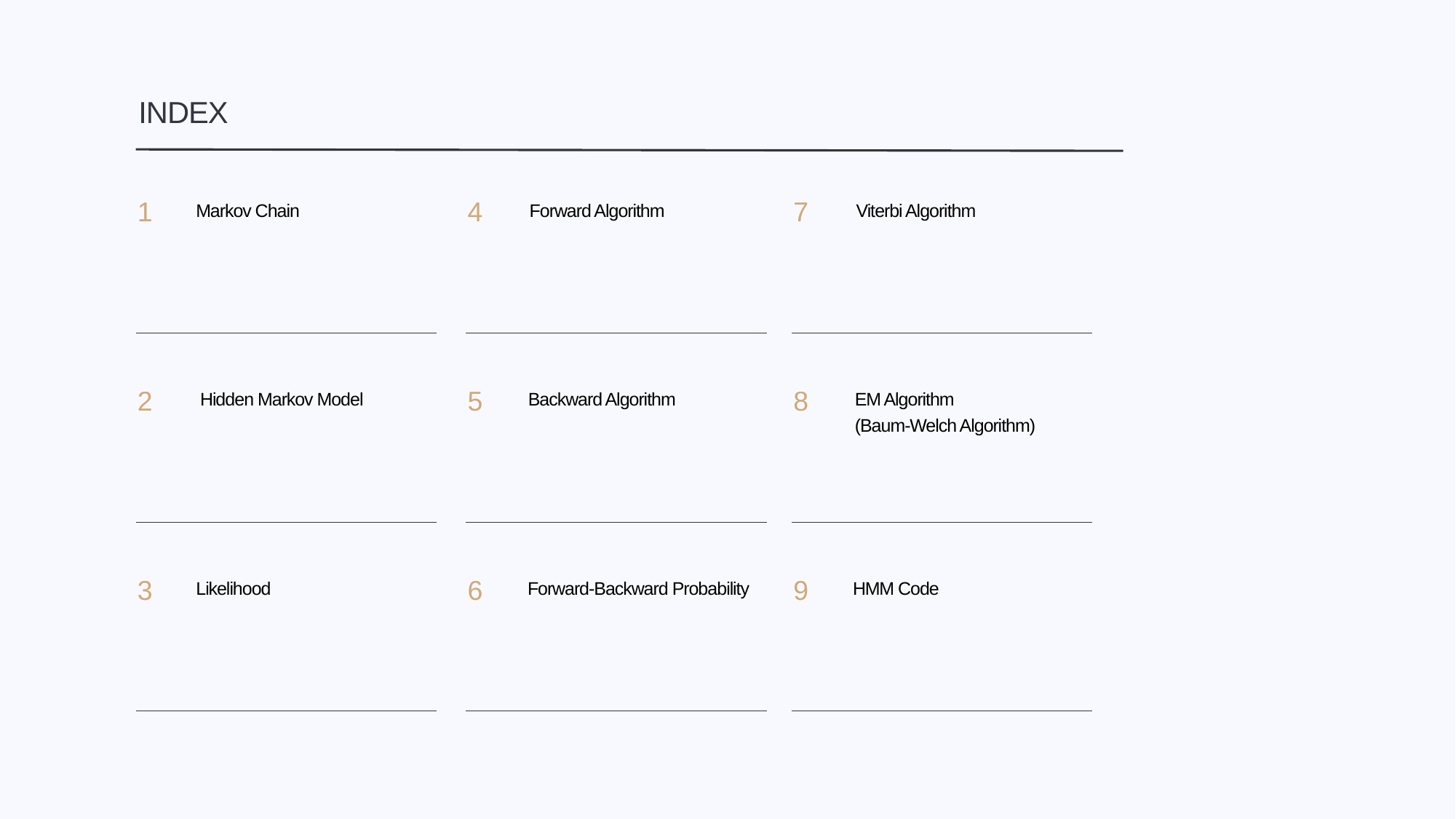

INDEX
Markov Chain
Forward Algorithm
Viterbi Algorithm
1
4
7
Hidden Markov Model
Backward Algorithm
EM Algorithm
(Baum-Welch Algorithm)
2
5
8
Likelihood
Forward-Backward Probability
HMM Code
3
6
9